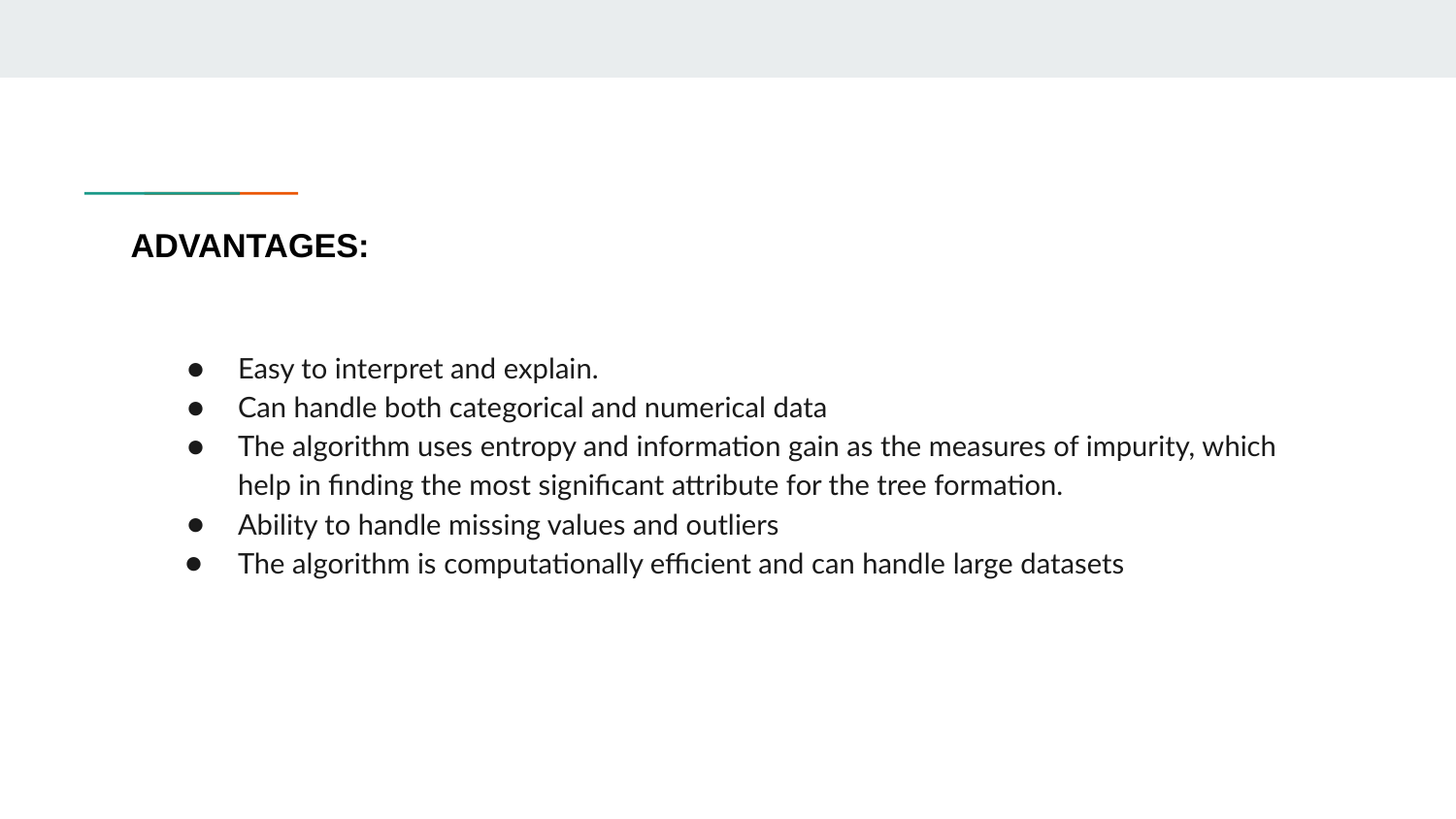

# ADVANTAGES:
Easy to interpret and explain.
Can handle both categorical and numerical data
The algorithm uses entropy and information gain as the measures of impurity, which help in finding the most significant attribute for the tree formation.
Ability to handle missing values and outliers
The algorithm is computationally efficient and can handle large datasets